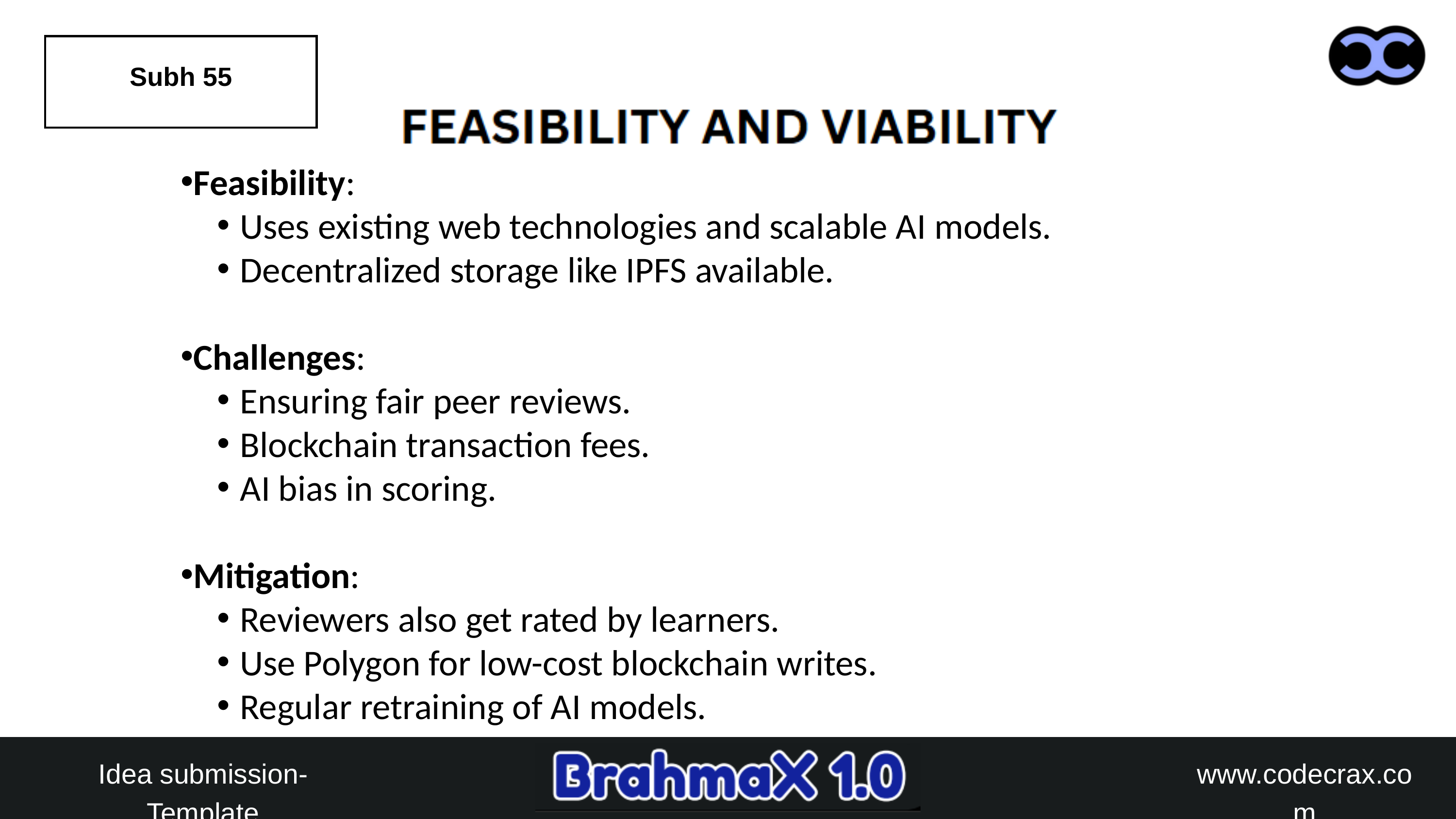

Subh 55

Feasibility:
Uses existing web technologies and scalable AI models.
Decentralized storage like IPFS available.

Challenges:
Ensuring fair peer reviews.
Blockchain transaction fees.
AI bias in scoring.

Mitigation:
Reviewers also get rated by learners.
Use Polygon for low-cost blockchain writes.
Regular retraining of AI models.

www.codecrax.com
Idea submission- Template